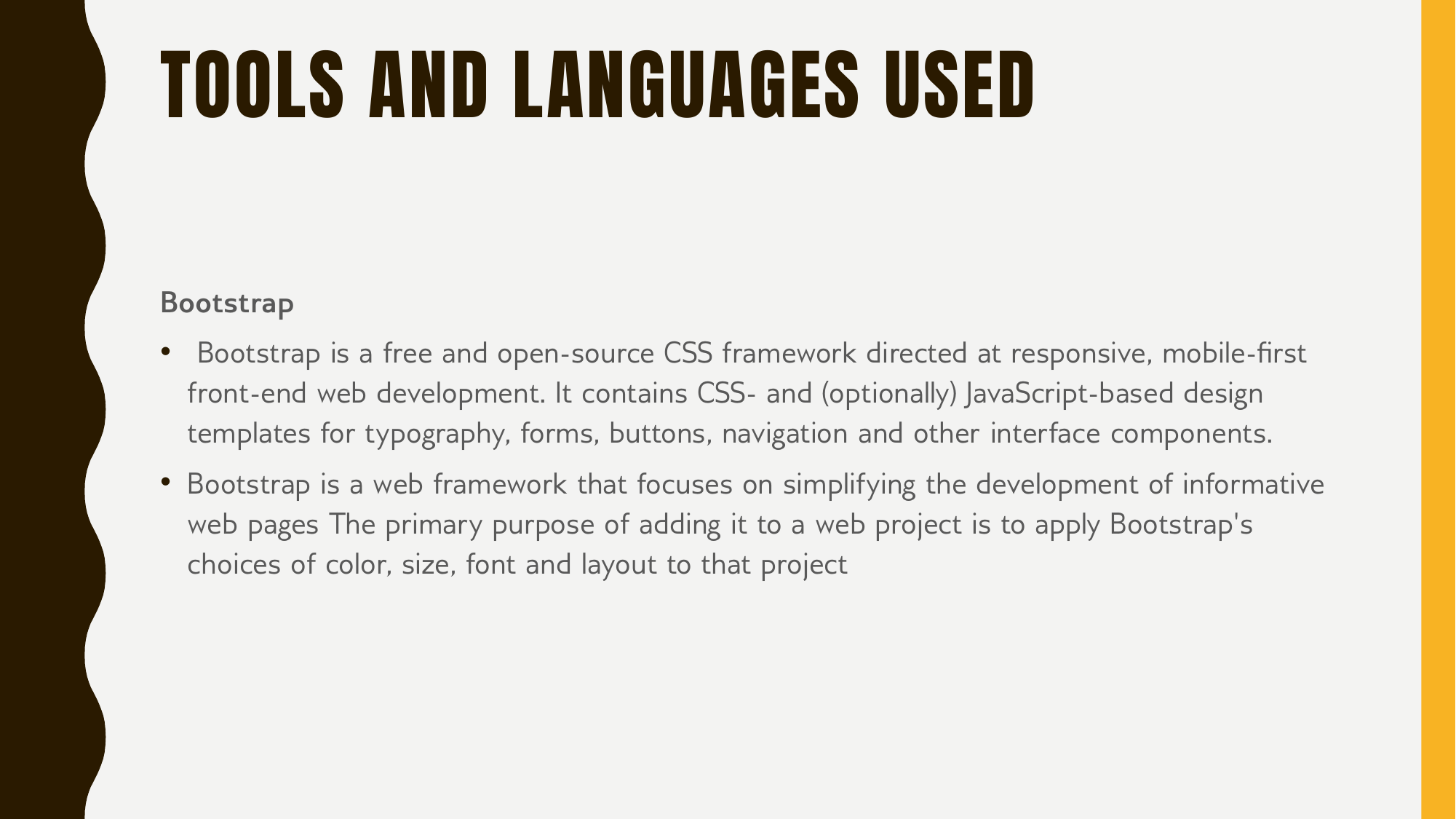

# Tools and Languages used
Bootstrap
 Bootstrap is a free and open-source CSS framework directed at responsive, mobile-first front-end web development. It contains CSS- and (optionally) JavaScript-based design templates for typography, forms, buttons, navigation and other interface components.
Bootstrap is a web framework that focuses on simplifying the development of informative web pages The primary purpose of adding it to a web project is to apply Bootstrap's choices of color, size, font and layout to that project